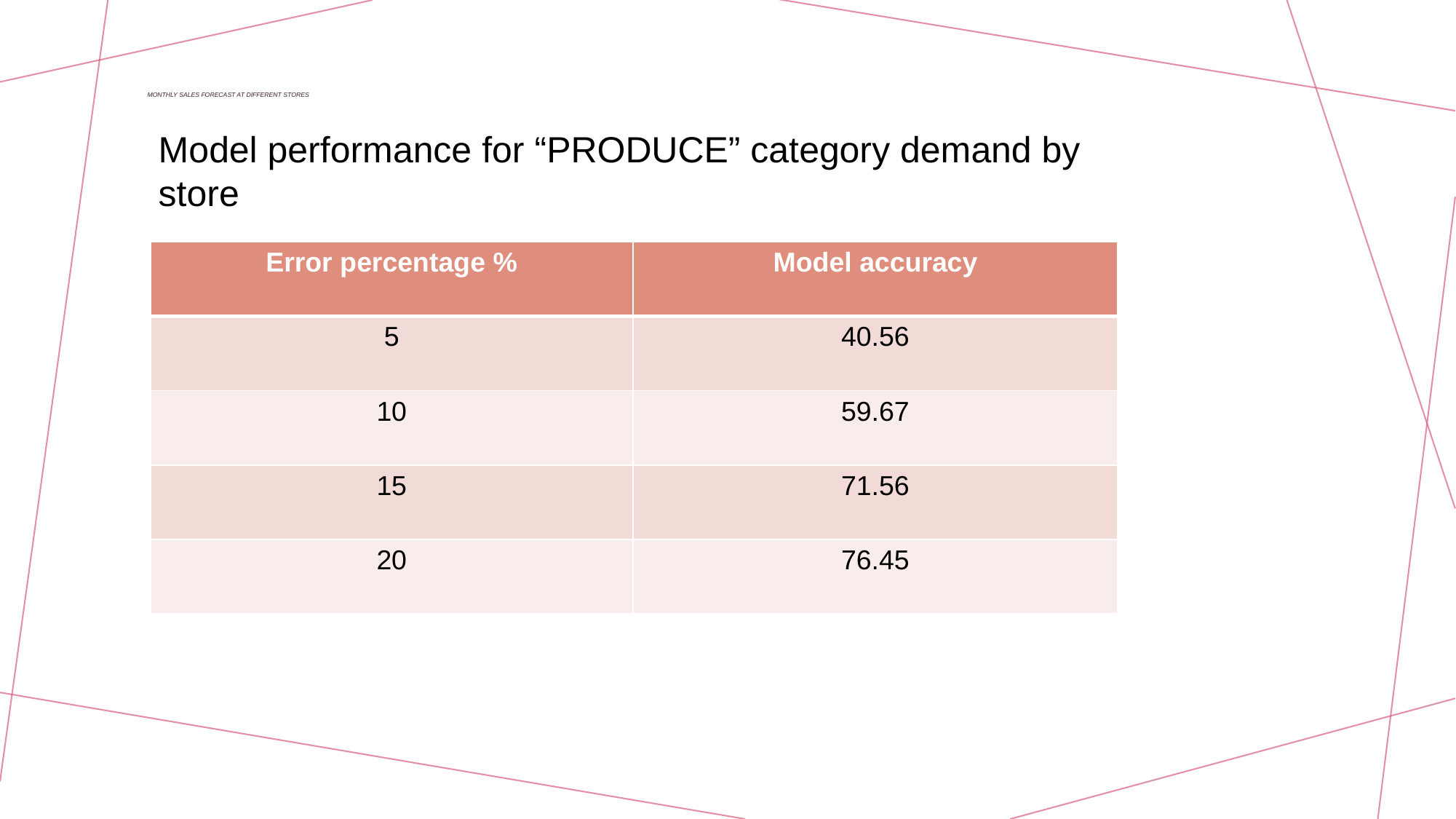

# Monthly sales forecast at different stores
Model performance for “PRODUCE” category demand by store
| Error percentage % | Model accuracy |
| --- | --- |
| 5 | 40.56 |
| 10 | 59.67 |
| 15 | 71.56 |
| 20 | 76.45 |